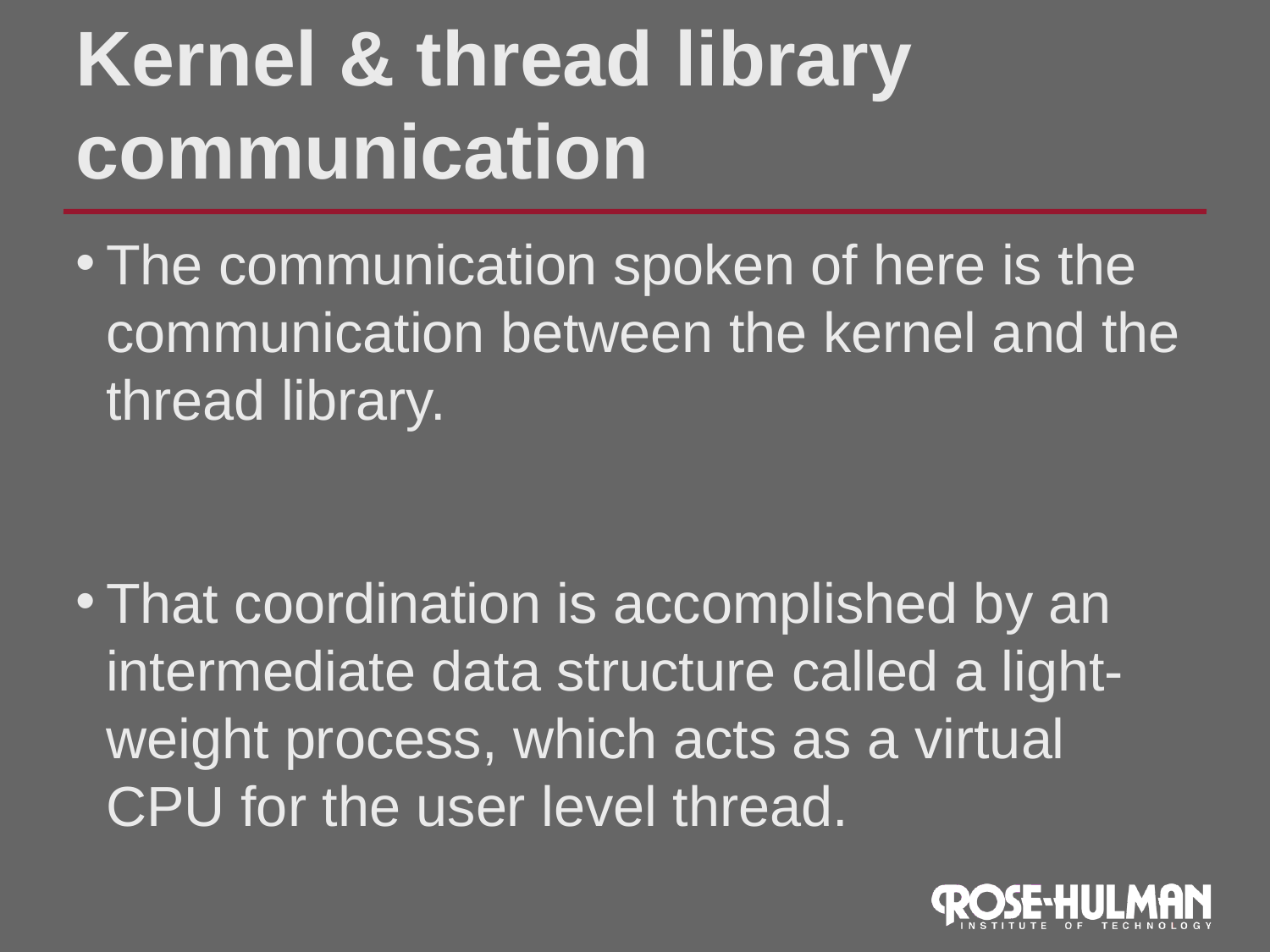

Kernel & thread library communication
The communication spoken of here is the communication between the kernel and the thread library.

That coordination is accomplished by an intermediate data structure called a light-weight process, which acts as a virtual CPU for the user level thread.